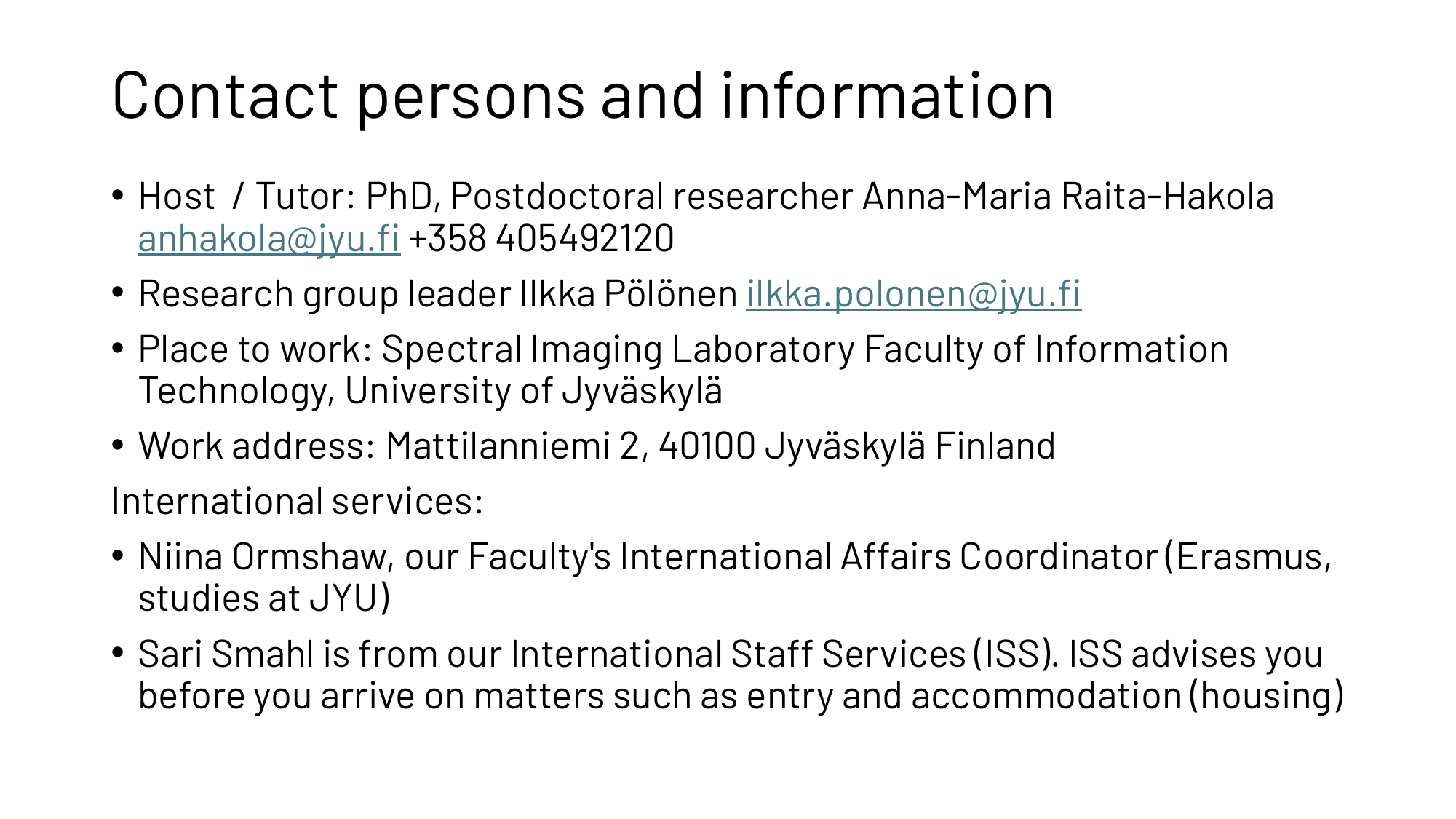

# Contact persons and information
Host  / Tutor: PhD, Postdoctoral researcher Anna-Maria Raita-Hakola anhakola@jyu.fi +358 405492120
Research group leader Ilkka Pölönen ilkka.polonen@jyu.fi
Place to work: Spectral Imaging Laboratory Faculty of Information Technology, University of Jyväskylä
Work address: Mattilanniemi 2, 40100 Jyväskylä Finland
International services:
Niina Ormshaw, our Faculty's International Affairs Coordinator (Erasmus, studies at JYU)
Sari Smahl is from our International Staff Services (ISS). ISS advises you before you arrive on matters such as entry and accommodation (housing)